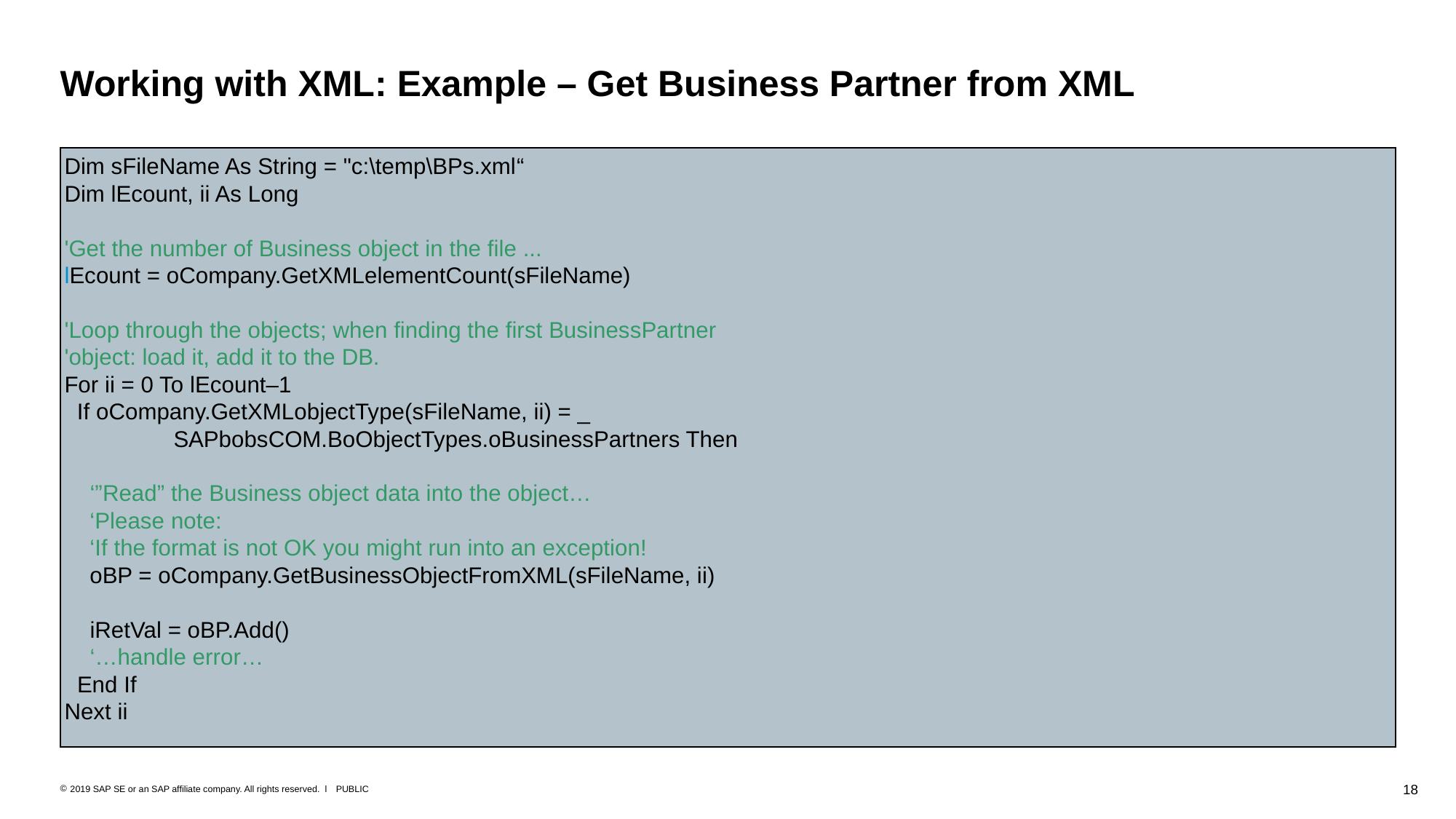

# Working with XML: Example – Get Business Partner from XML
Dim sFileName As String = "c:\temp\BPs.xml“
Dim lEcount, ii As Long
'Get the number of Business object in the file ...
lEcount = oCompany.GetXMLelementCount(sFileName)
'Loop through the objects; when finding the first BusinessPartner
'object: load it, add it to the DB.
For ii = 0 To lEcount–1
  If oCompany.GetXMLobjectType(sFileName, ii) = _
	SAPbobsCOM.BoObjectTypes.oBusinessPartners Then
    ‘”Read” the Business object data into the object…
    ‘Please note:
    ‘If the format is not OK you might run into an exception!
    oBP = oCompany.GetBusinessObjectFromXML(sFileName, ii)

    iRetVal = oBP.Add()
    ‘…handle error…
  End If
Next ii